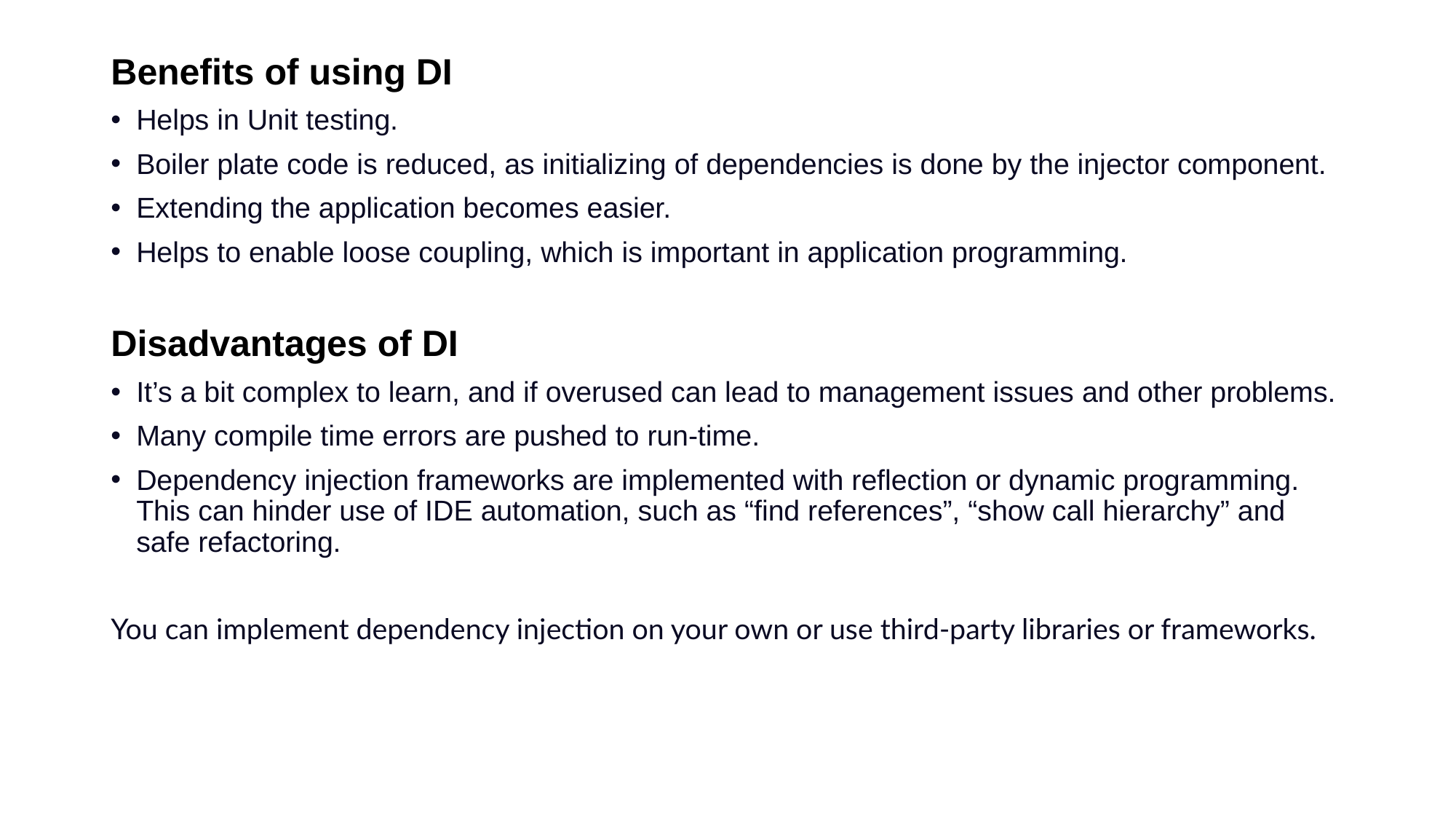

Benefits of using DI
Helps in Unit testing.
Boiler plate code is reduced, as initializing of dependencies is done by the injector component.
Extending the application becomes easier.
Helps to enable loose coupling, which is important in application programming.

Disadvantages of DI
It’s a bit complex to learn, and if overused can lead to management issues and other problems.
Many compile time errors are pushed to run-time.
Dependency injection frameworks are implemented with reflection or dynamic programming. This can hinder use of IDE automation, such as “find references”, “show call hierarchy” and safe refactoring.

You can implement dependency injection on your own or use third-party libraries or frameworks.